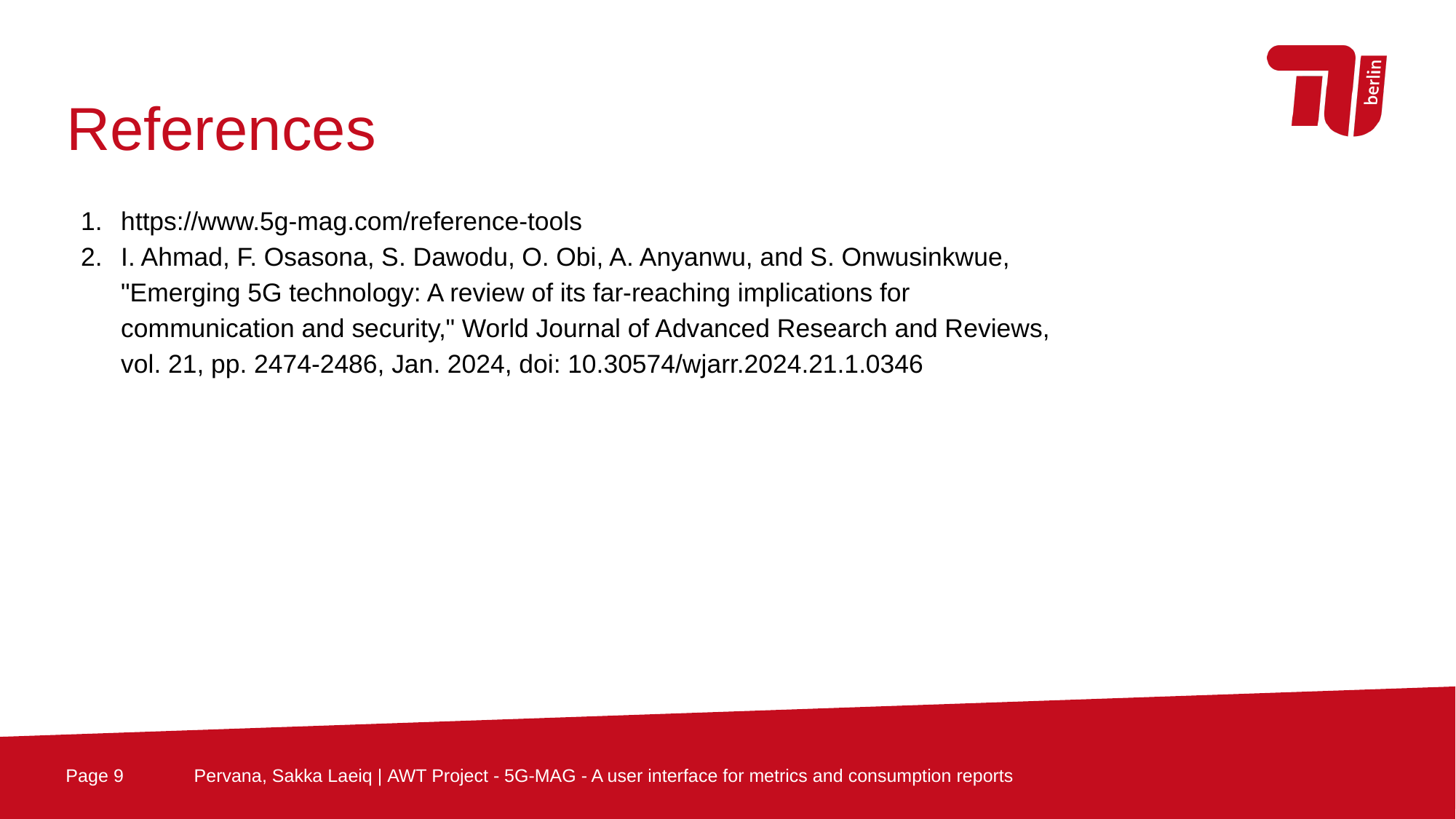

References
https://www.5g-mag.com/reference-tools
I. Ahmad, F. Osasona, S. Dawodu, O. Obi, A. Anyanwu, and S. Onwusinkwue, "Emerging 5G technology: A review of its far-reaching implications for communication and security," World Journal of Advanced Research and Reviews, vol. 21, pp. 2474-2486, Jan. 2024, doi: 10.30574/wjarr.2024.21.1.0346